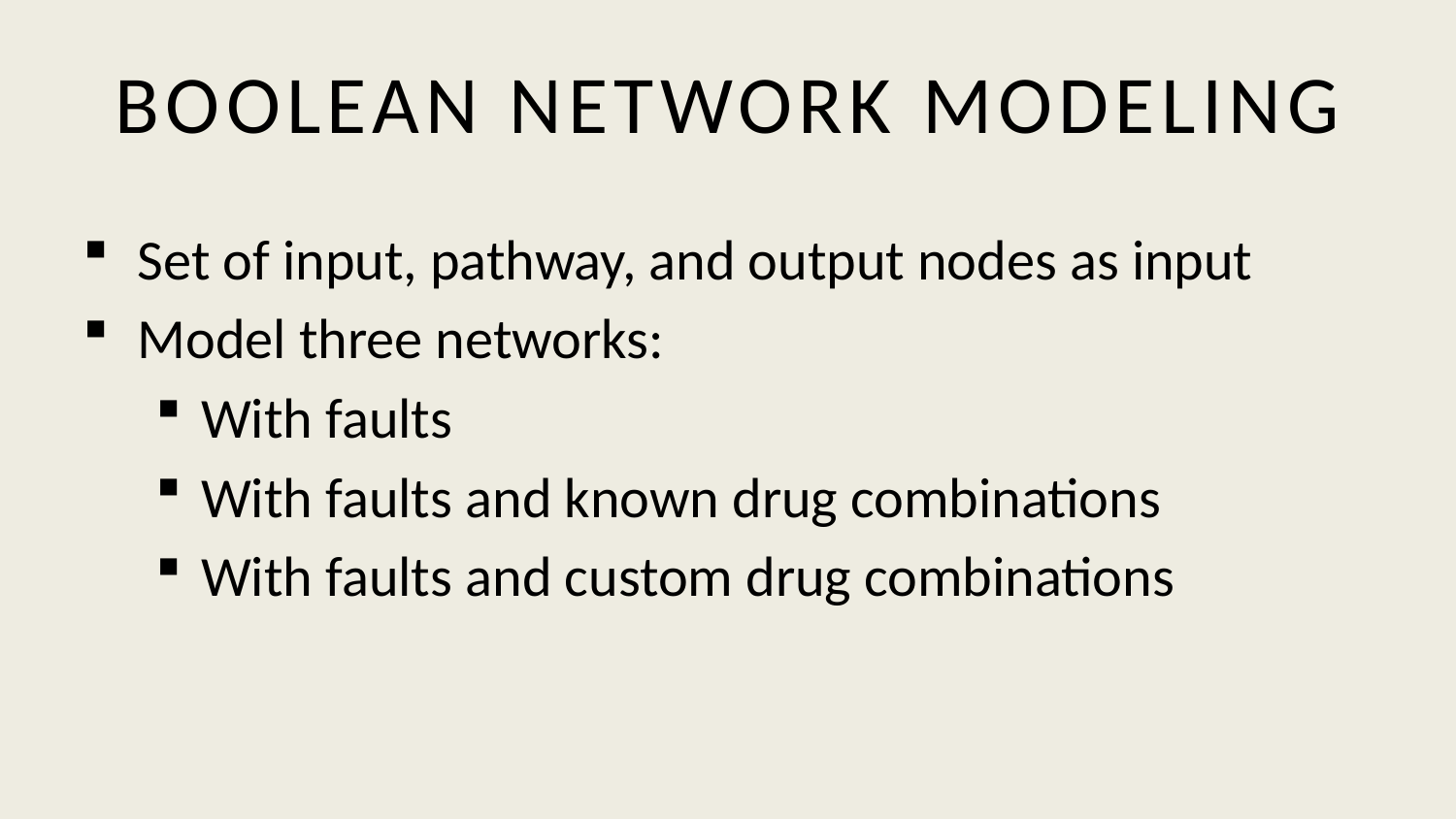

# BOOLEAN NETWORK MODELING
Set of input, pathway, and output nodes as input
Model three networks:
With faults
With faults and known drug combinations
With faults and custom drug combinations